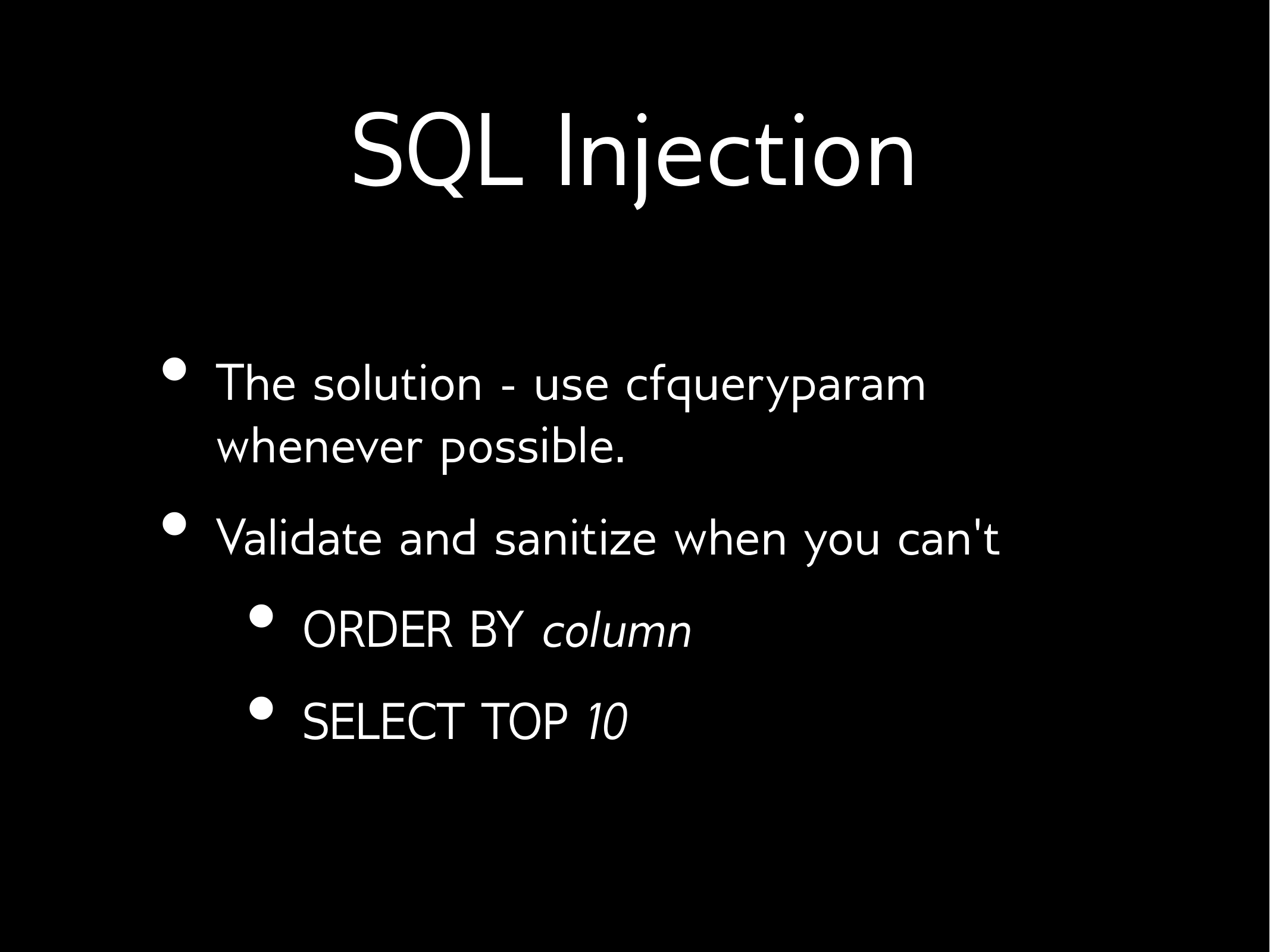

# SQL Injection
The solution - use cfqueryparam whenever possible.
Validate and sanitize when you can't
ORDER BY column
SELECT TOP 10